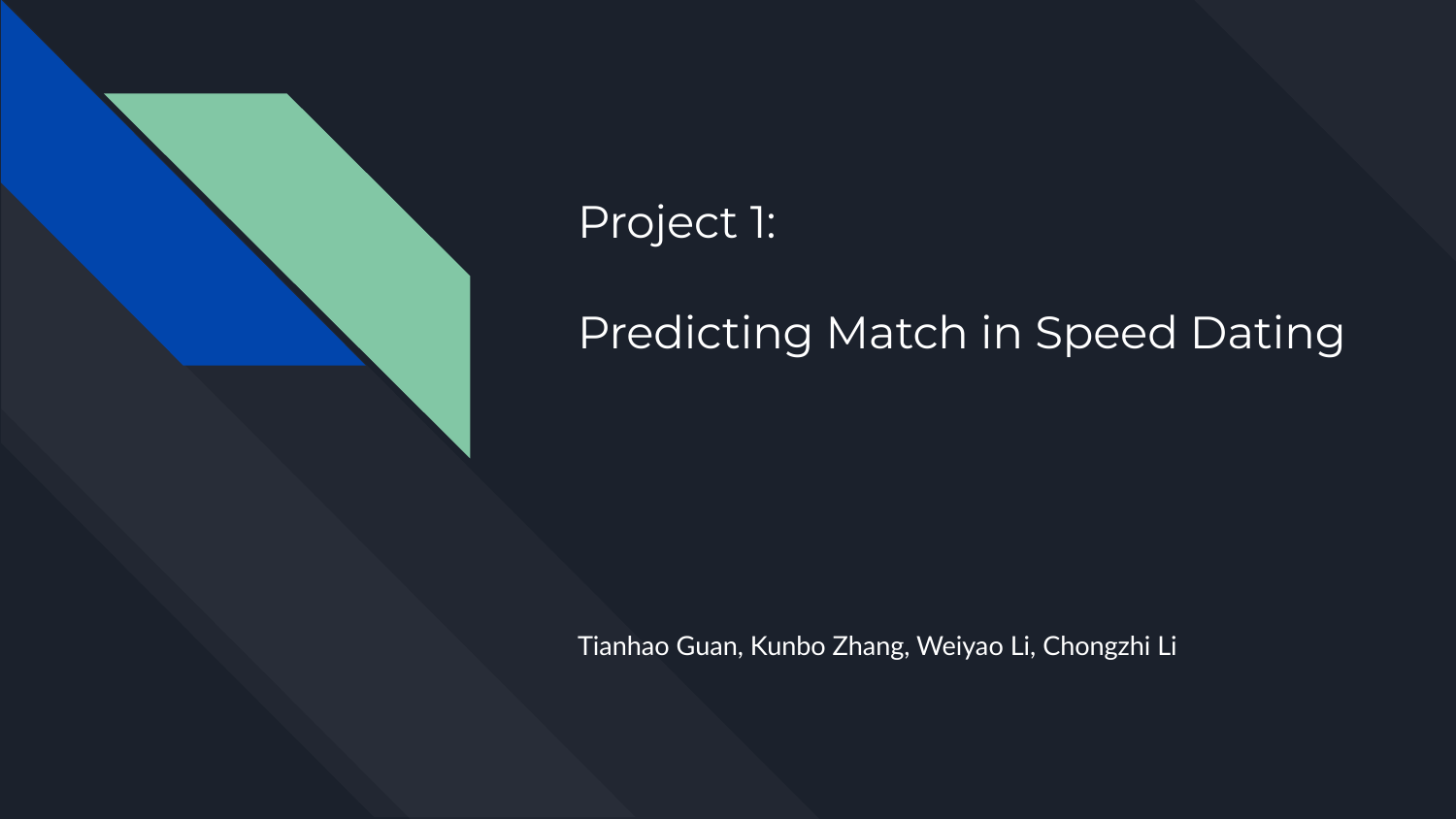

# Project 1:

Predicting Match in Speed Dating
Tianhao Guan, Kunbo Zhang, Weiyao Li, Chongzhi Li